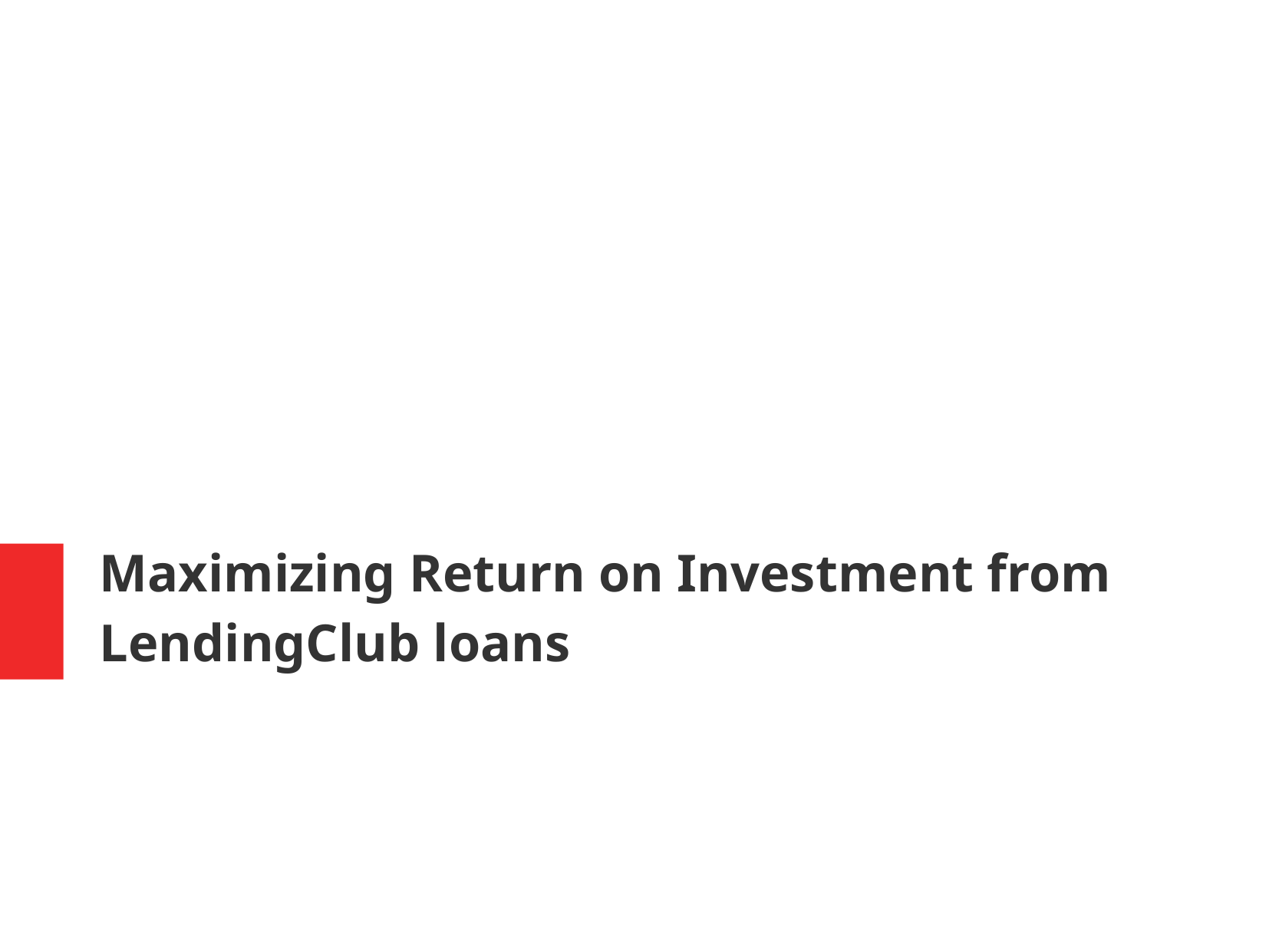

Maximizing Return on Investment from LendingClub loans